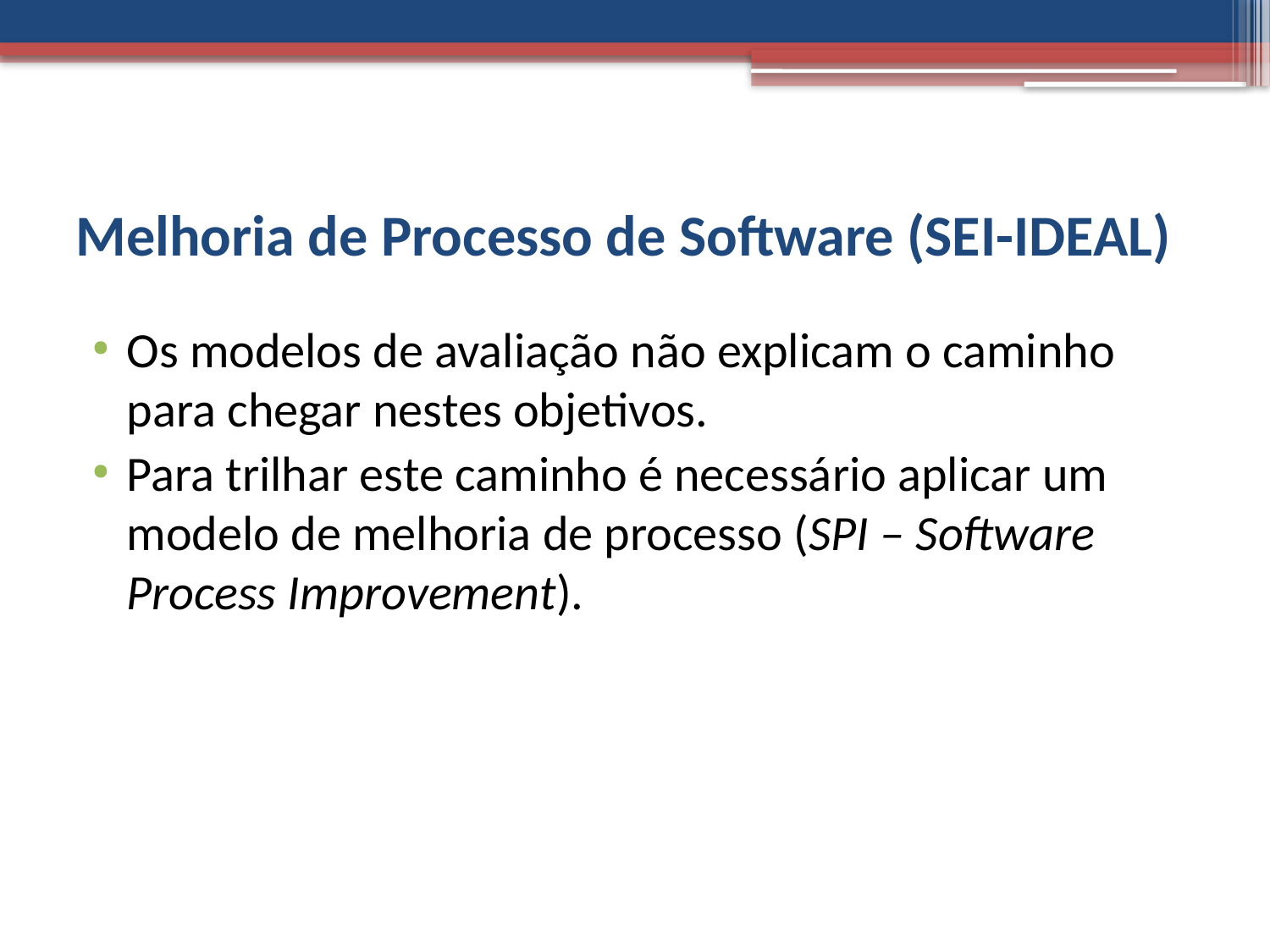

# Melhoria de Processo de Software (SEI-IDEAL)
Os modelos de avaliação não explicam o caminho para chegar nestes objetivos.
Para trilhar este caminho é necessário aplicar um modelo de melhoria de processo (SPI – Software Process Improvement).